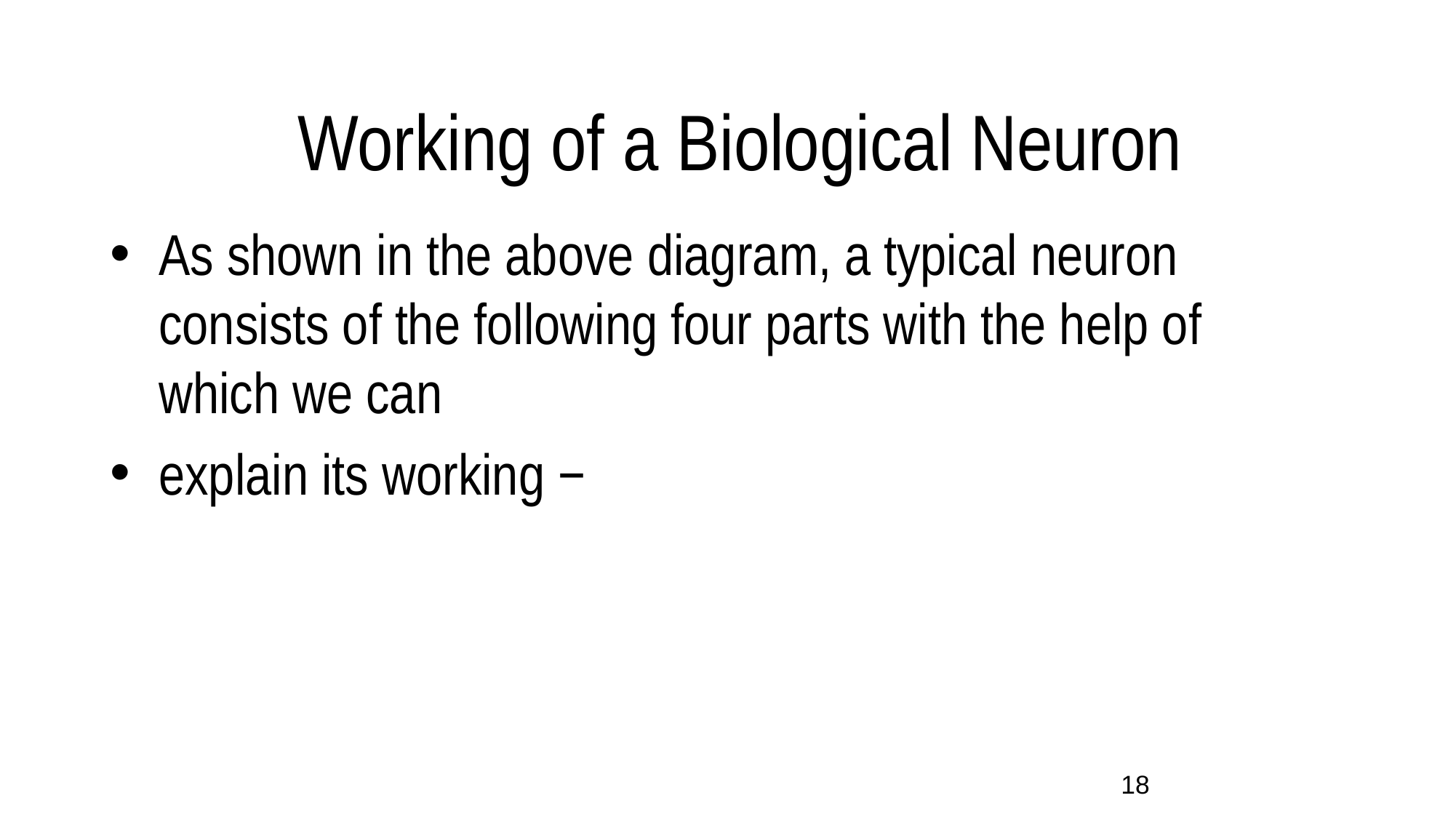

# Working of a Biological Neuron
As shown in the above diagram, a typical neuron consists of the following four parts with the help of which we can
explain its working −
18